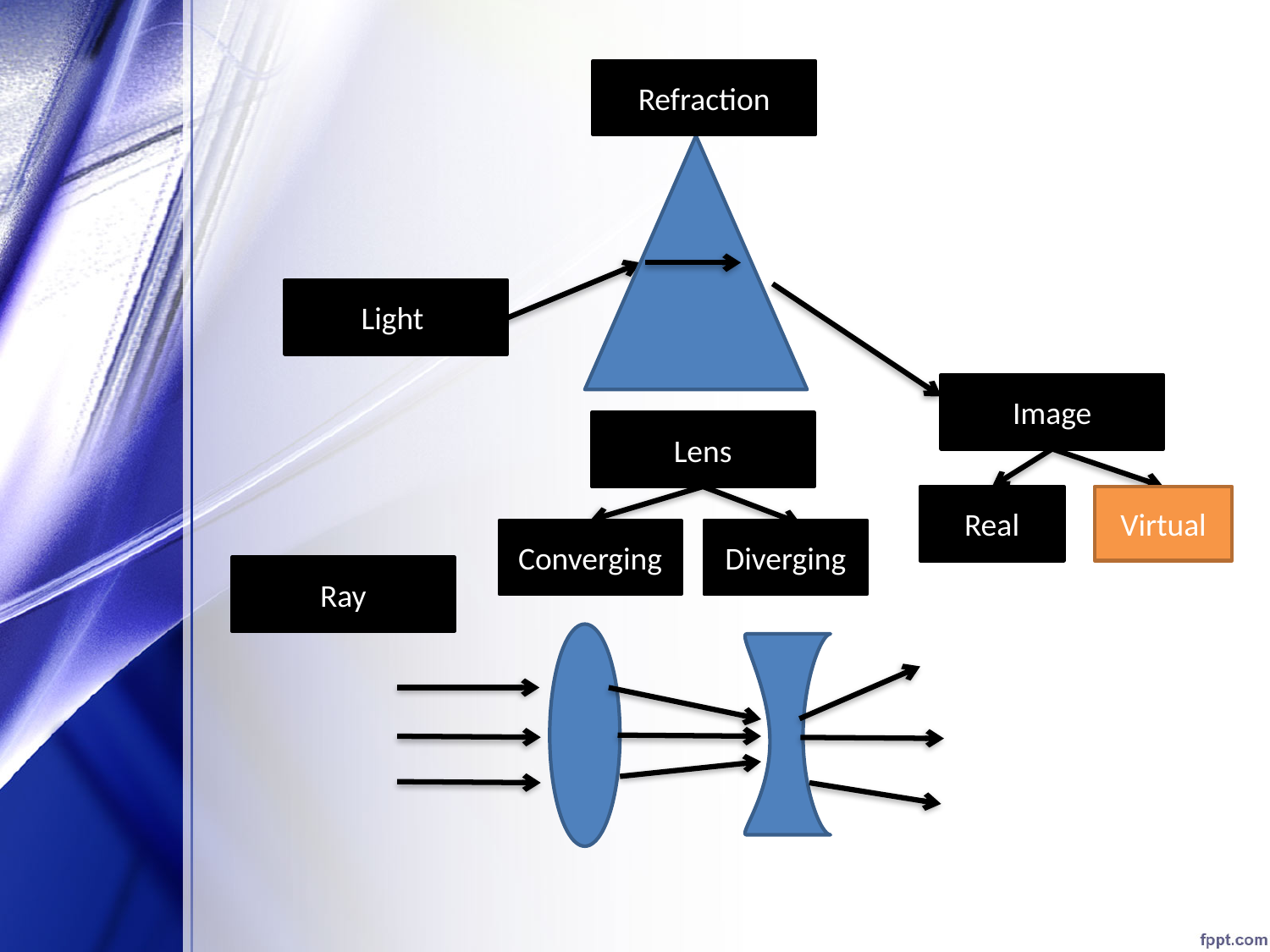

Refraction

Light
Image
Lens
Real
Virtual
Converging
Diverging
Ray